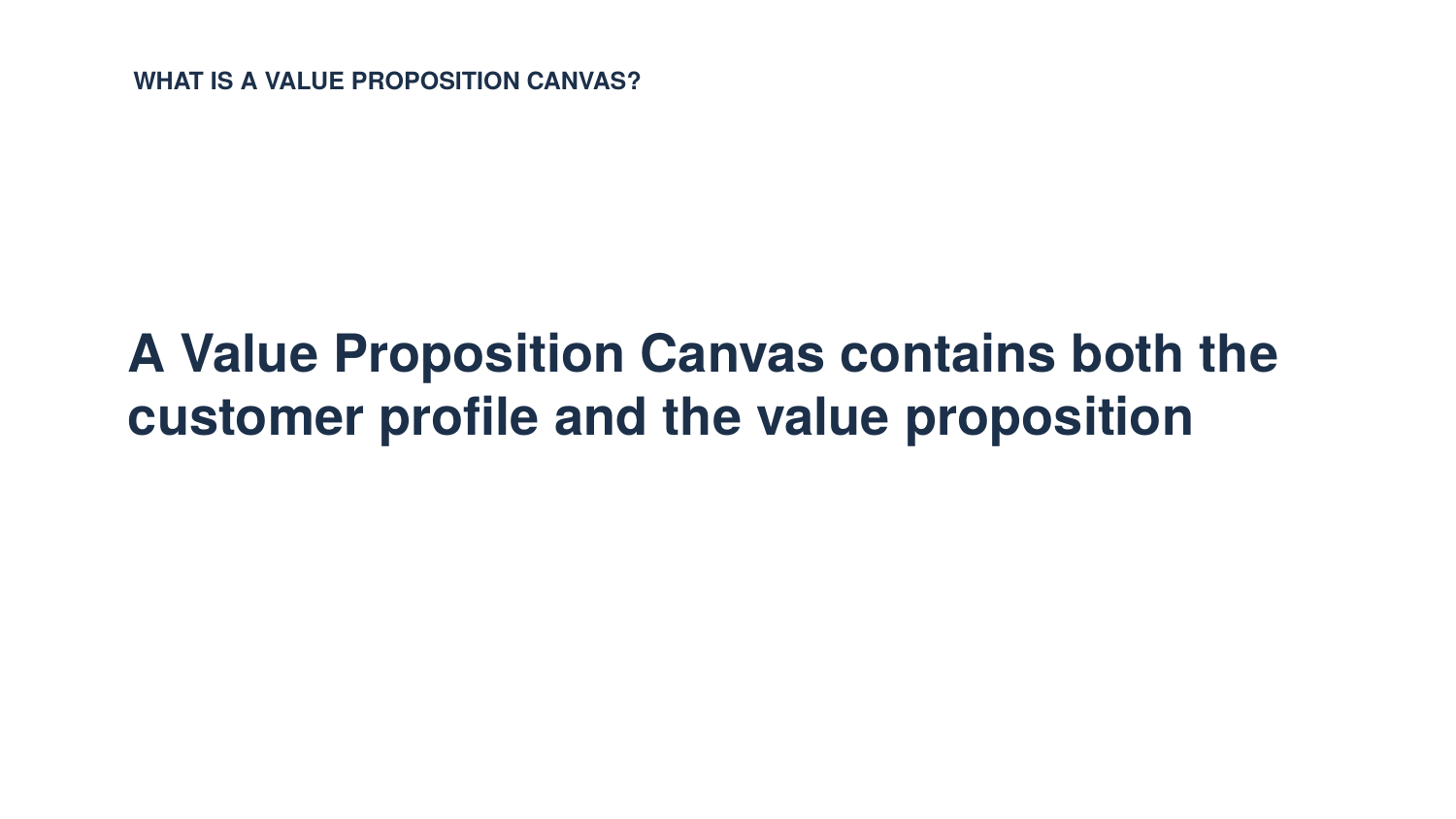

WHAT IS A VALUE PROPOSITION CANVAS?
# A Value Proposition Canvas contains both the customer profile and the value proposition